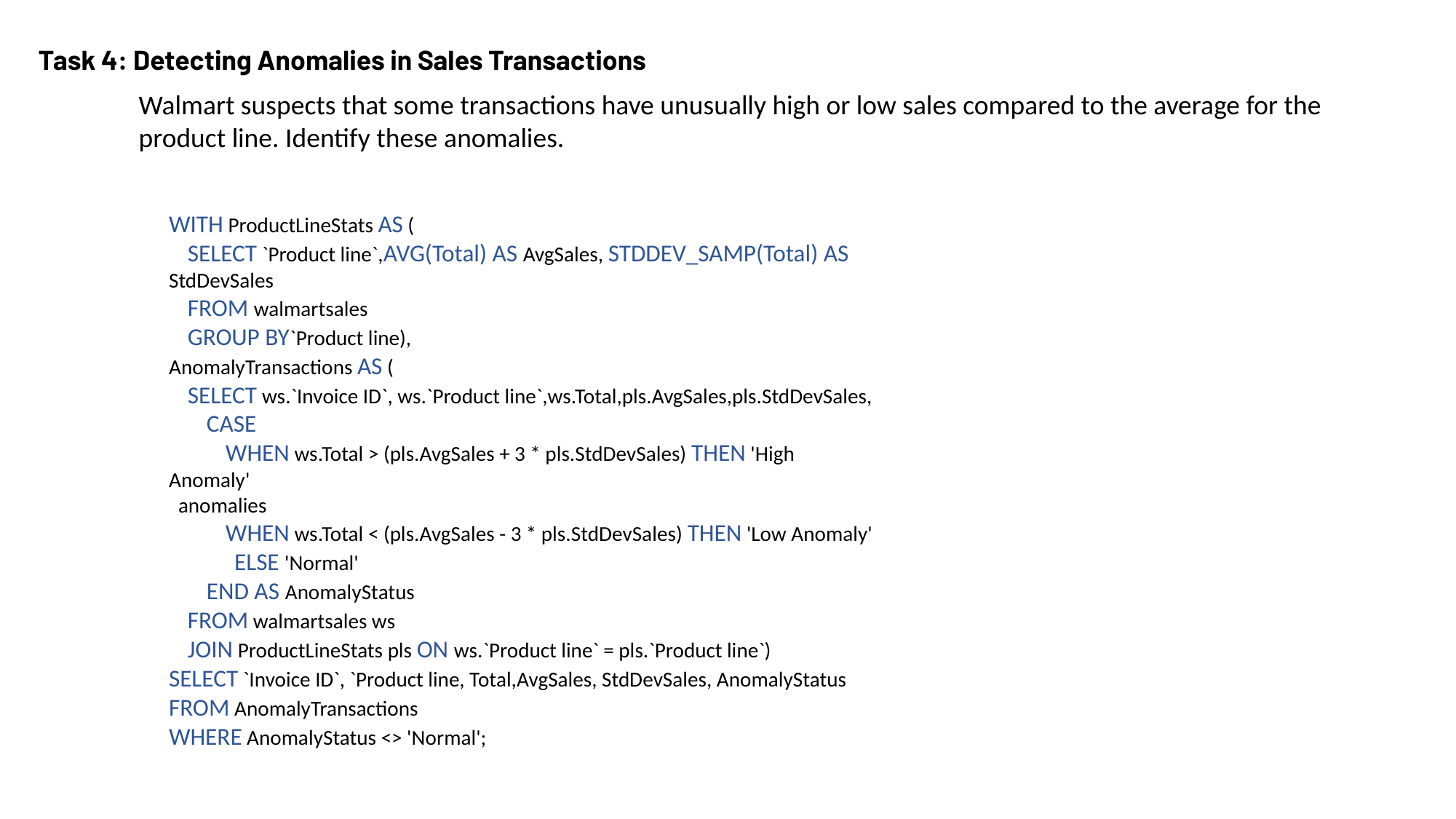

Task 4: Detecting Anomalies in Sales Transactions
Walmart suspects that some transactions have unusually high or low sales compared to the average for the
product line. Identify these anomalies.
WITH ProductLineStats AS (
    SELECT `Product line`,AVG(Total) AS AvgSales, STDDEV_SAMP(Total) AS StdDevSales
    FROM walmartsales
    GROUP BY`Product line),
AnomalyTransactions AS (
    SELECT ws.`Invoice ID`, ws.`Product line`,ws.Total,pls.AvgSales,pls.StdDevSales,
        CASE
            WHEN ws.Total > (pls.AvgSales + 3 * pls.StdDevSales) THEN 'High Anomaly'
  anomalies
            WHEN ws.Total < (pls.AvgSales - 3 * pls.StdDevSales) THEN 'Low Anomaly'
            ELSE 'Normal'
        END AS AnomalyStatus
    FROM walmartsales ws
    JOIN ProductLineStats pls ON ws.`Product line` = pls.`Product line`)
SELECT `Invoice ID`, `Product line, Total,AvgSales, StdDevSales, AnomalyStatus
FROM AnomalyTransactions
WHERE AnomalyStatus <> 'Normal';